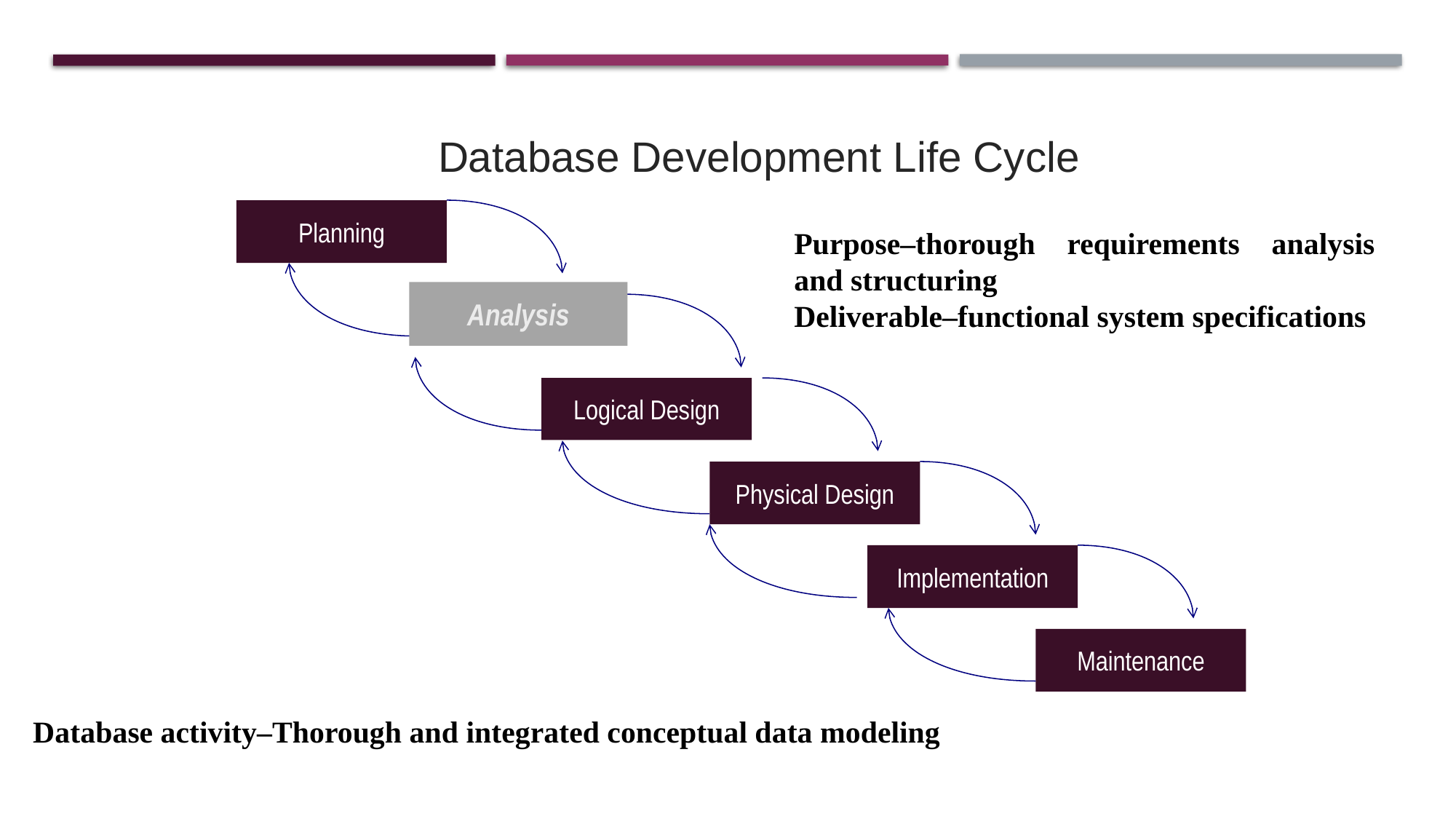

Database Development Life Cycle
Planning

Logical Design

Physical Design

Implementation

Maintenance
Purpose–thorough requirements analysis and structuring
Deliverable–functional system specifications
Analysis
Database activity–Thorough and integrated conceptual data modeling